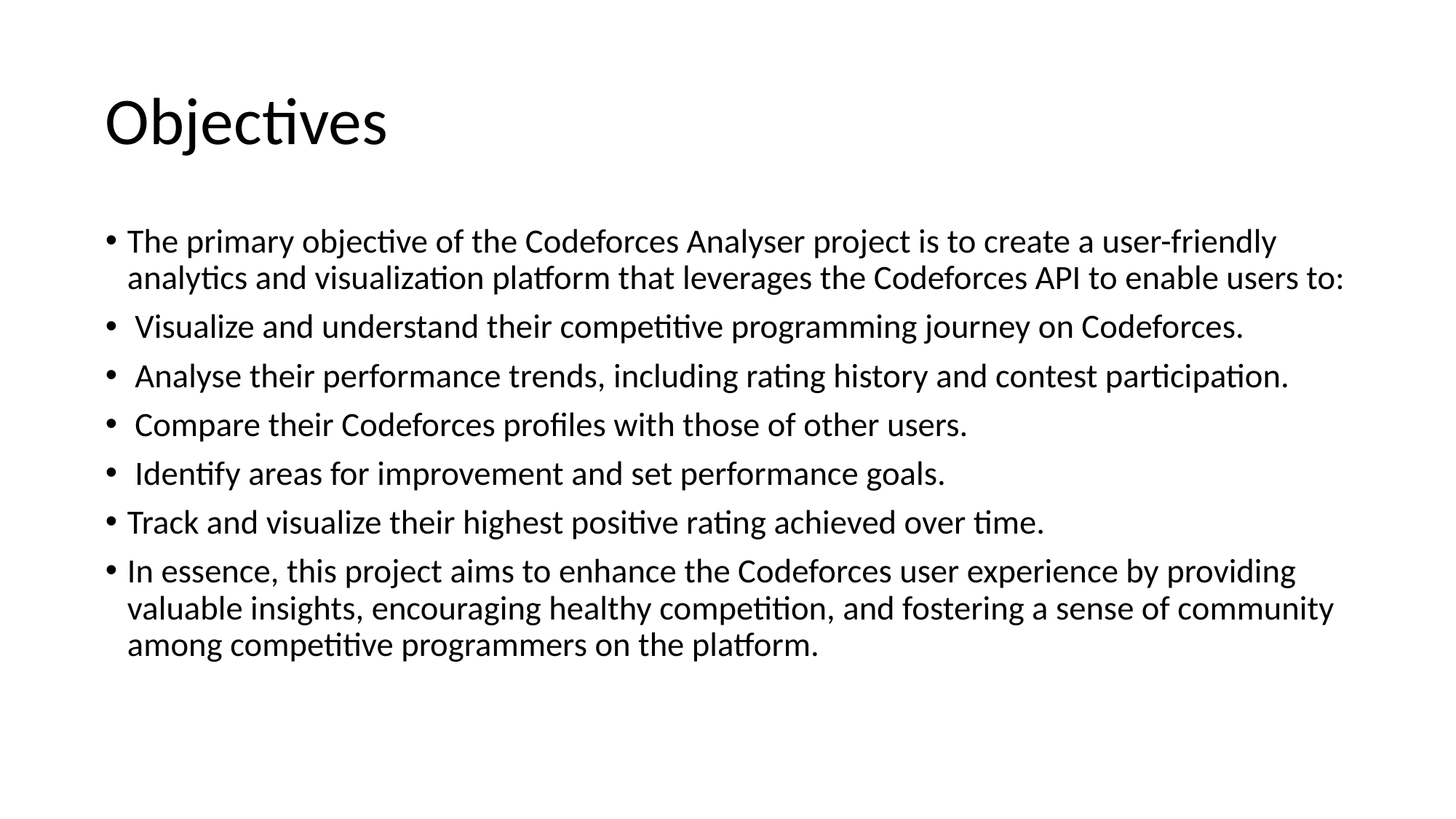

# Objectives
The primary objective of the Codeforces Analyser project is to create a user-friendly analytics and visualization platform that leverages the Codeforces API to enable users to:
 Visualize and understand their competitive programming journey on Codeforces.
 Analyse their performance trends, including rating history and contest participation.
 Compare their Codeforces profiles with those of other users.
 Identify areas for improvement and set performance goals.
Track and visualize their highest positive rating achieved over time.
In essence, this project aims to enhance the Codeforces user experience by providing valuable insights, encouraging healthy competition, and fostering a sense of community among competitive programmers on the platform.